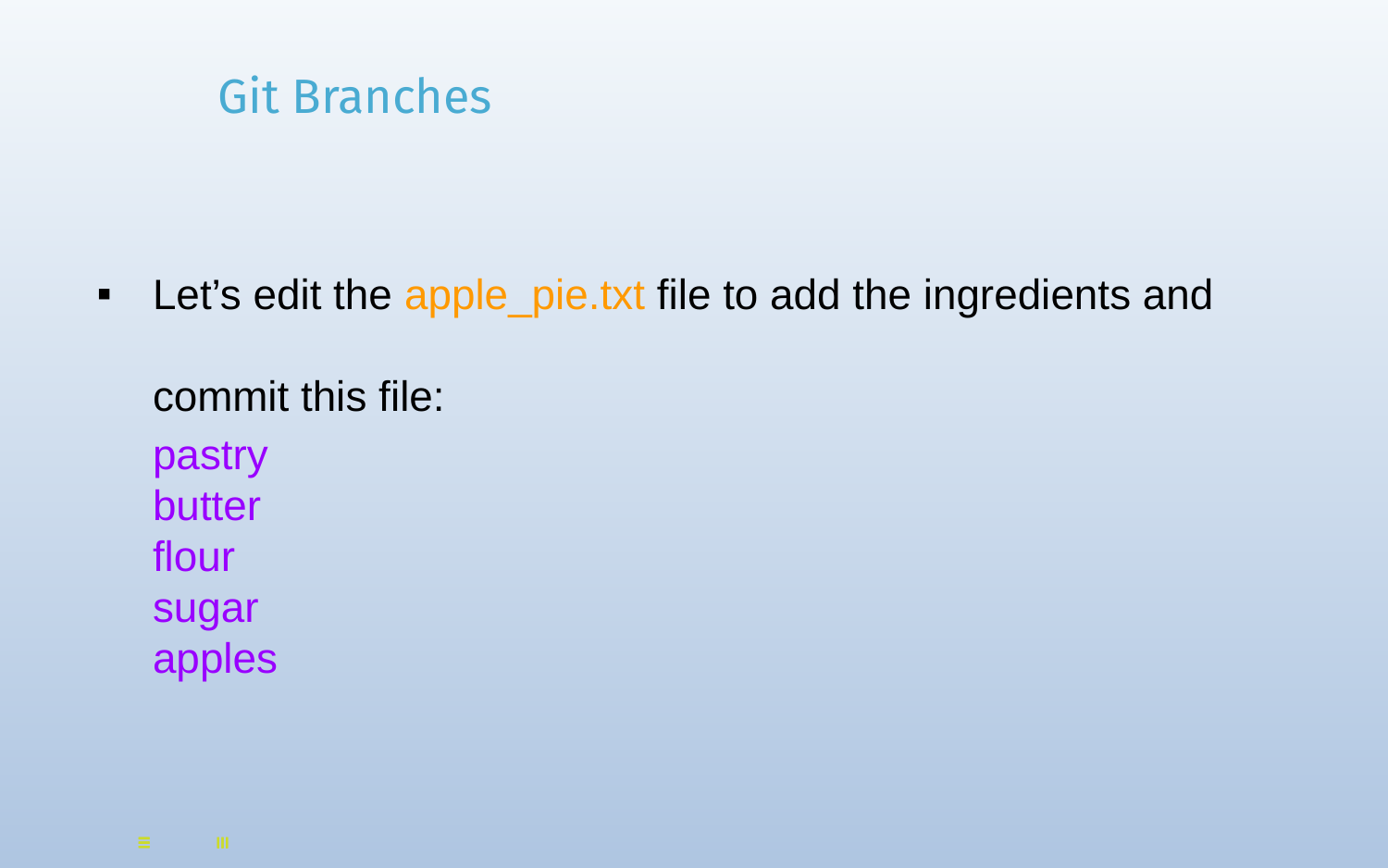

# Git Branches
Let’s edit the apple_pie.txt file to add the ingredients and commit this file:
pastry
butter
flour
sugar
apples